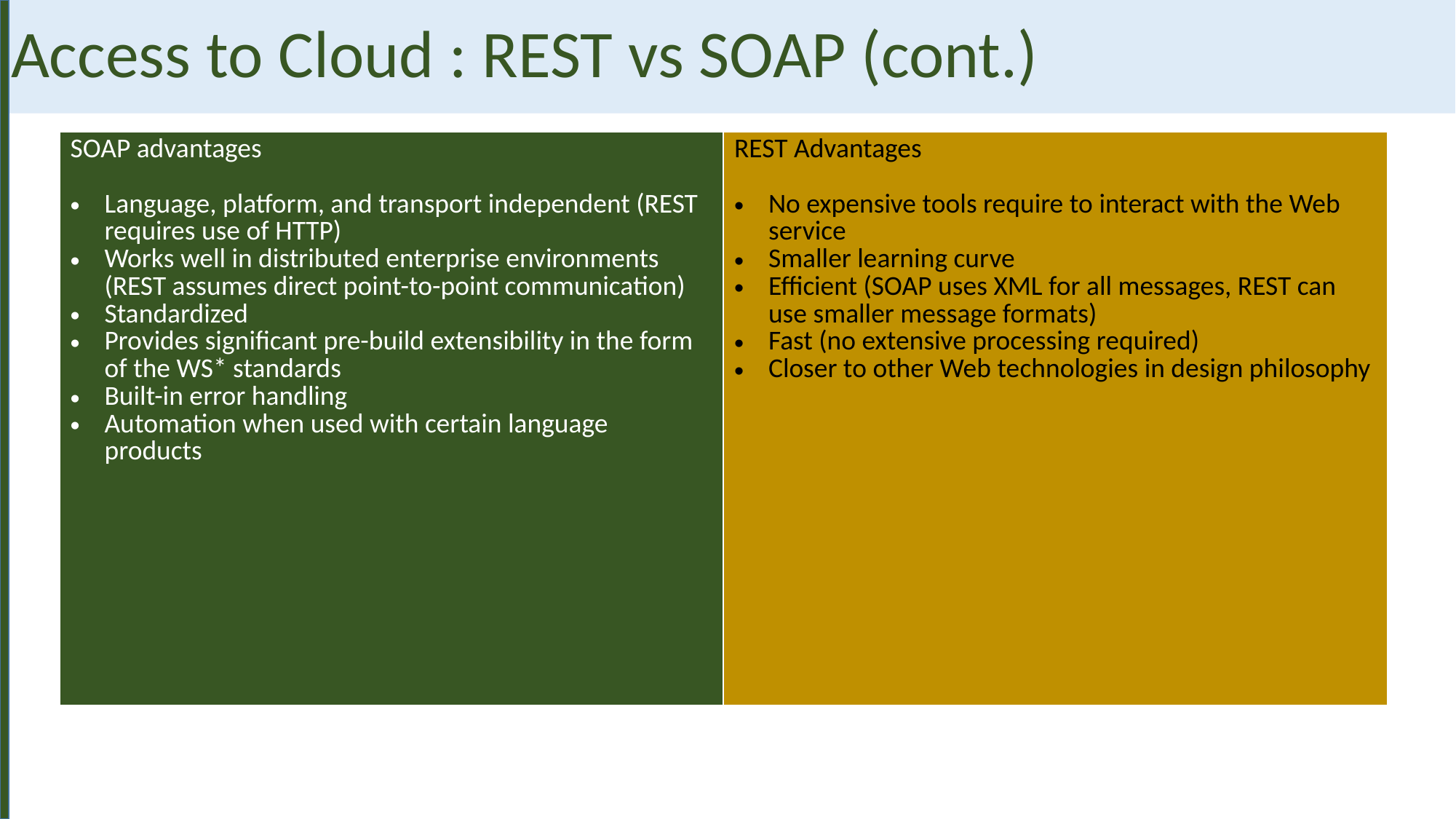

Access to Cloud : REST vs SOAP (cont.)
| SOAP advantages Language, platform, and transport independent (REST requires use of HTTP) Works well in distributed enterprise environments (REST assumes direct point-to-point communication) Standardized Provides significant pre-build extensibility in the form of the WS\* standards Built-in error handling Automation when used with certain language products | REST Advantages No expensive tools require to interact with the Web service Smaller learning curve Efficient (SOAP uses XML for all messages, REST can use smaller message formats) Fast (no extensive processing required) Closer to other Web technologies in design philosophy |
| --- | --- |